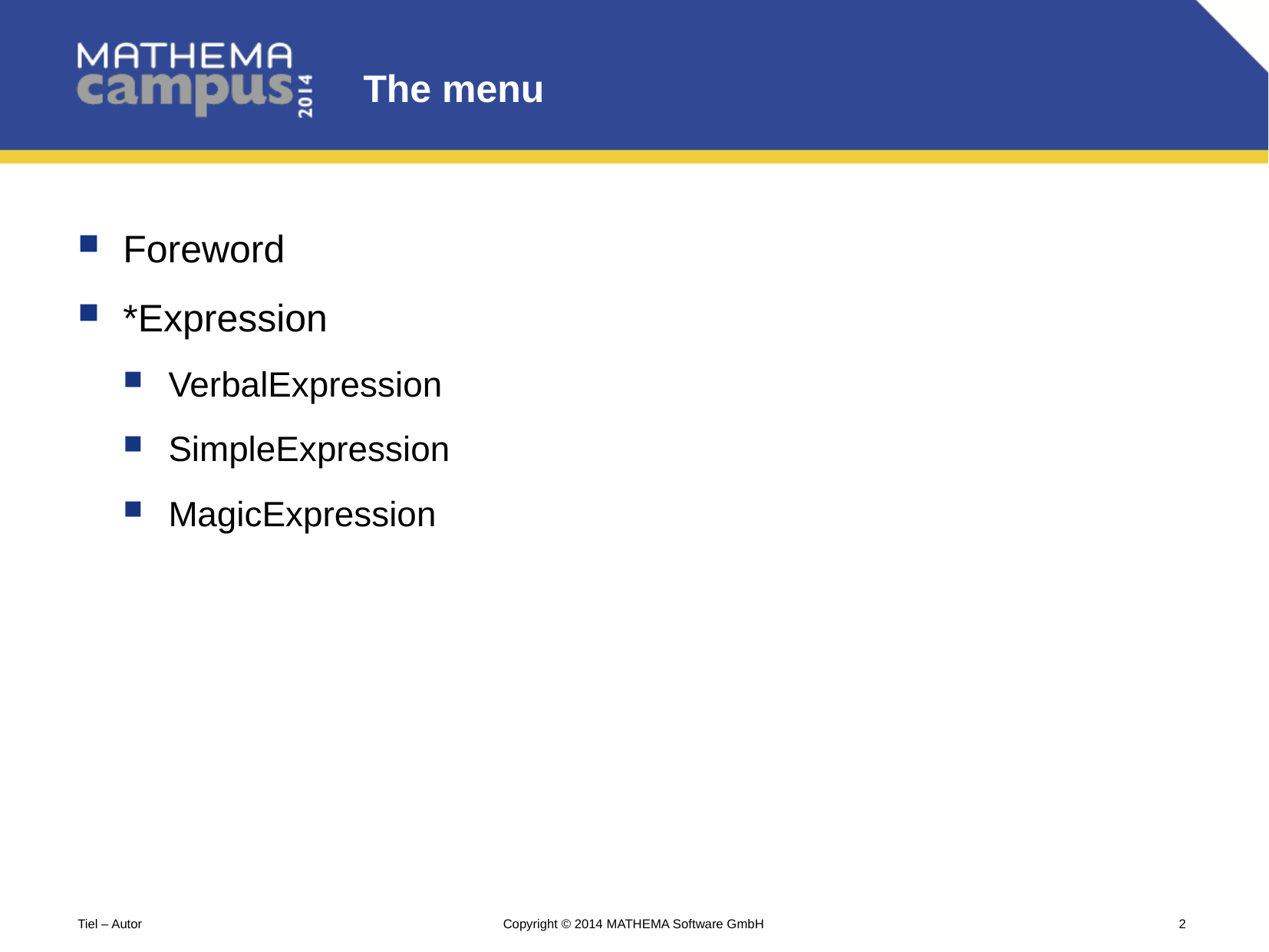

# The menu
Foreword
*Expression
VerbalExpression
SimpleExpression
MagicExpression